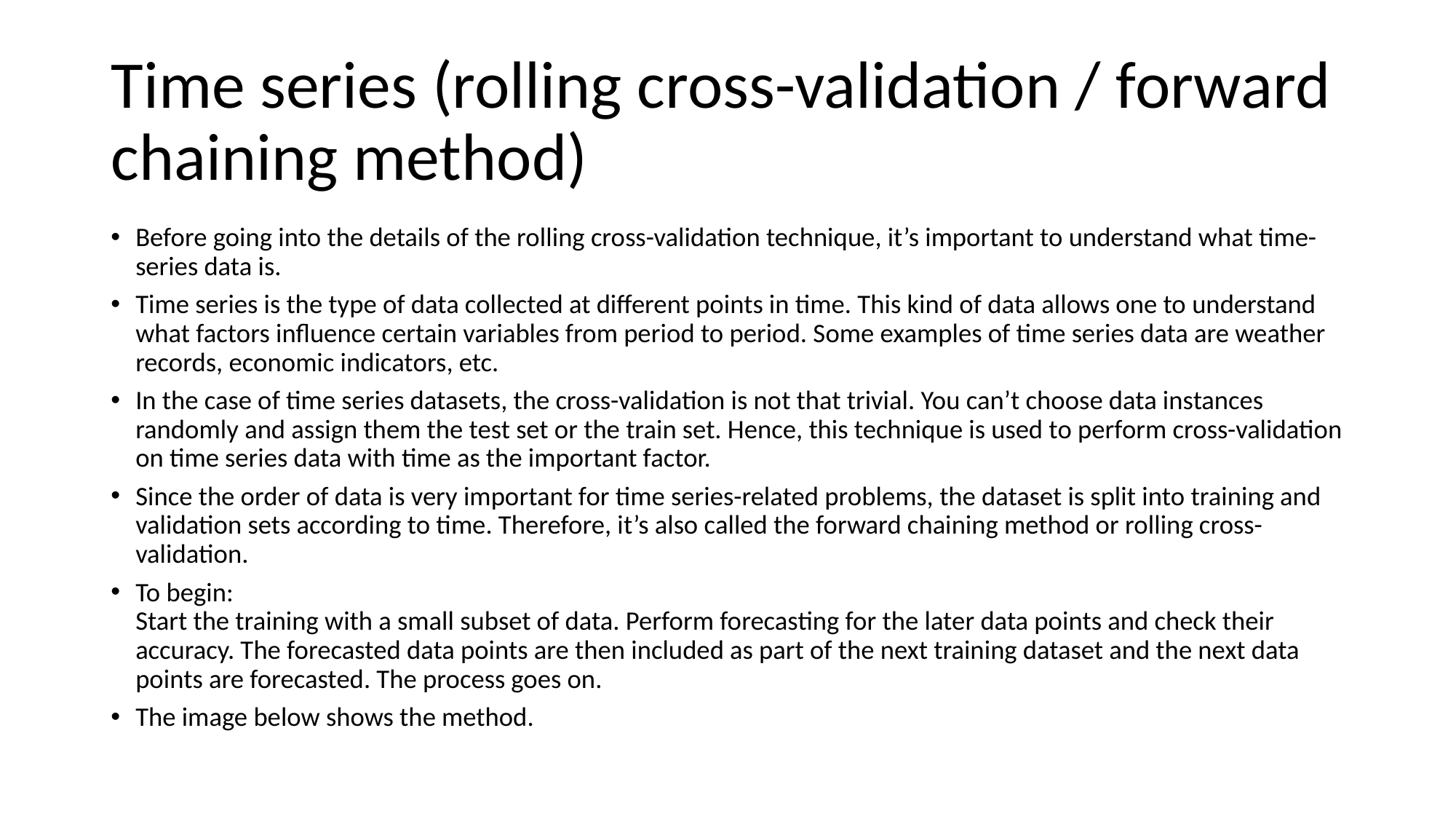

# Time series (rolling cross-validation / forward chaining method)
Before going into the details of the rolling cross-validation technique, it’s important to understand what time-series data is.
Time series is the type of data collected at different points in time. This kind of data allows one to understand what factors influence certain variables from period to period. Some examples of time series data are weather records, economic indicators, etc.
In the case of time series datasets, the cross-validation is not that trivial. You can’t choose data instances randomly and assign them the test set or the train set. Hence, this technique is used to perform cross-validation on time series data with time as the important factor.
Since the order of data is very important for time series-related problems, the dataset is split into training and validation sets according to time. Therefore, it’s also called the forward chaining method or rolling cross-validation.
To begin:
Start the training with a small subset of data. Perform forecasting for the later data points and check their accuracy. The forecasted data points are then included as part of the next training dataset and the next data points are forecasted. The process goes on.
The image below shows the method.